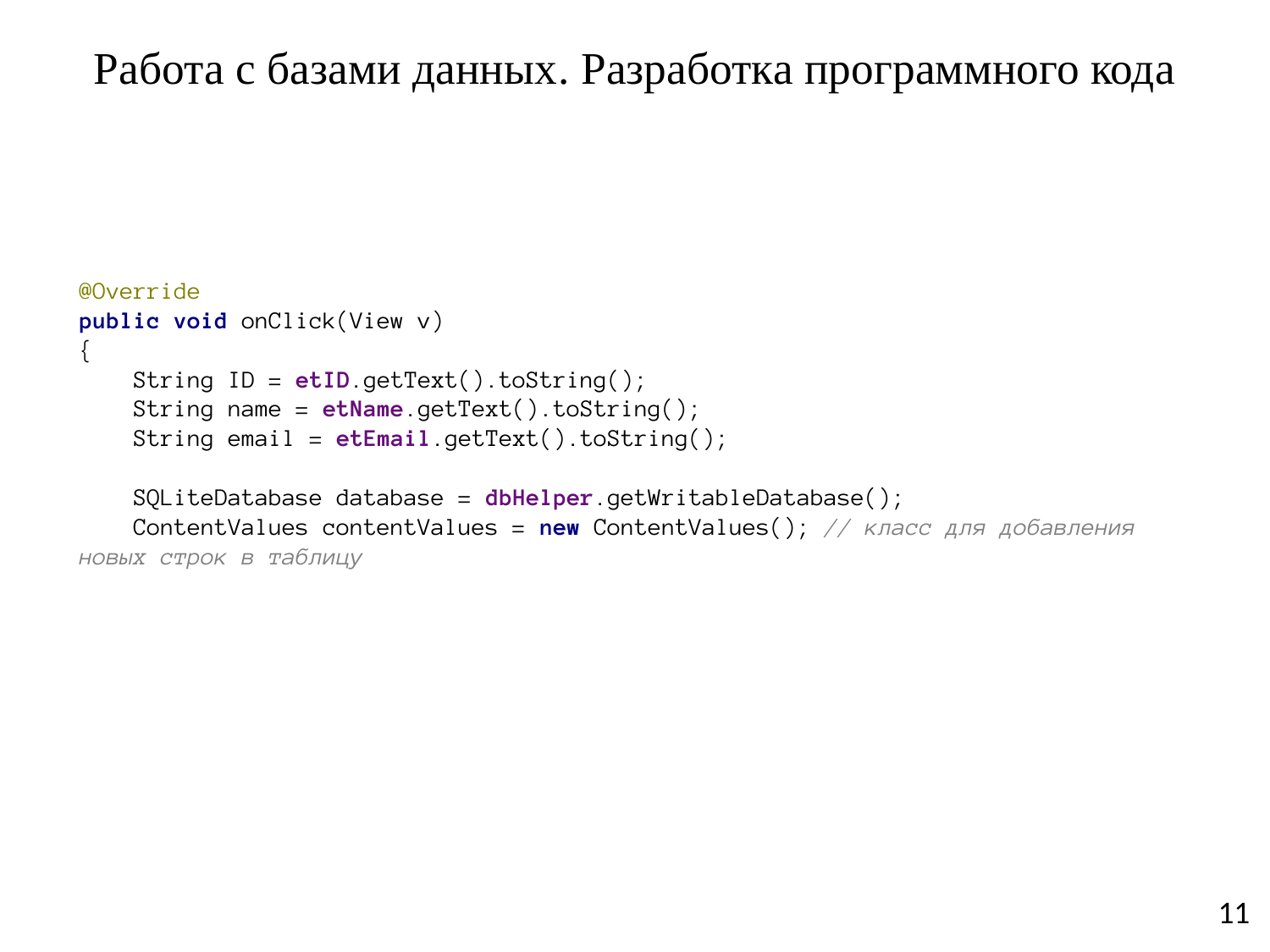

# Работа с базами данных. Разработка программного кода
@Override
public void onClick(View v)
{
    String ID = etID.getText().toString();
    String name = etName.getText().toString();
    String email = etEmail.getText().toString();
    SQLiteDatabase database = dbHelper.getWritableDatabase();
    ContentValues contentValues = new ContentValues(); // класс для добавления новых строк в таблицу
11